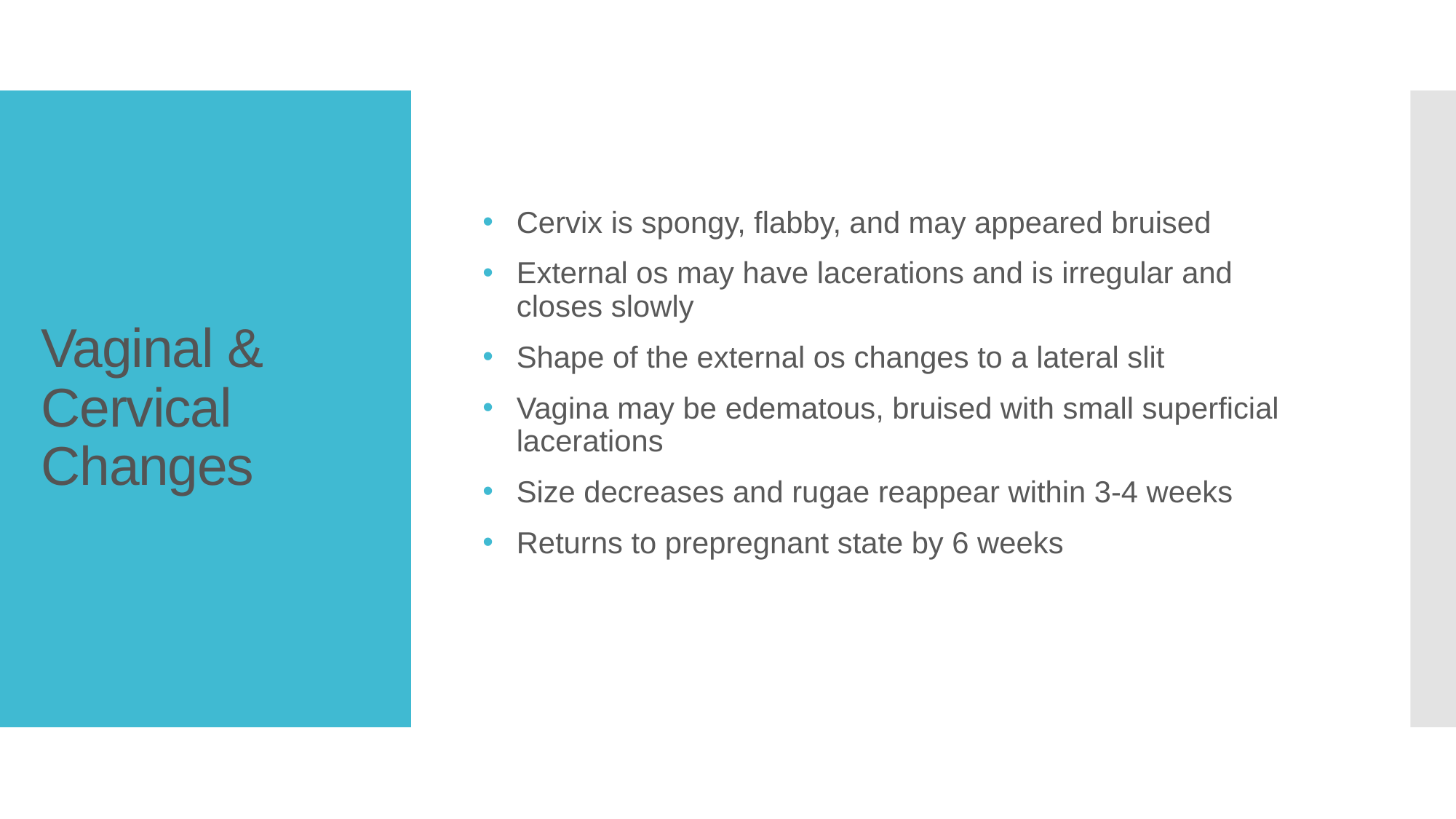

Cervix is spongy, flabby, and may appeared bruised
External os may have lacerations and is irregular and closes slowly
Shape of the external os changes to a lateral slit
Vagina may be edematous, bruised with small superficial lacerations
Size decreases and rugae reappear within 3-4 weeks
Returns to prepregnant state by 6 weeks

# Vaginal & Cervical Changes